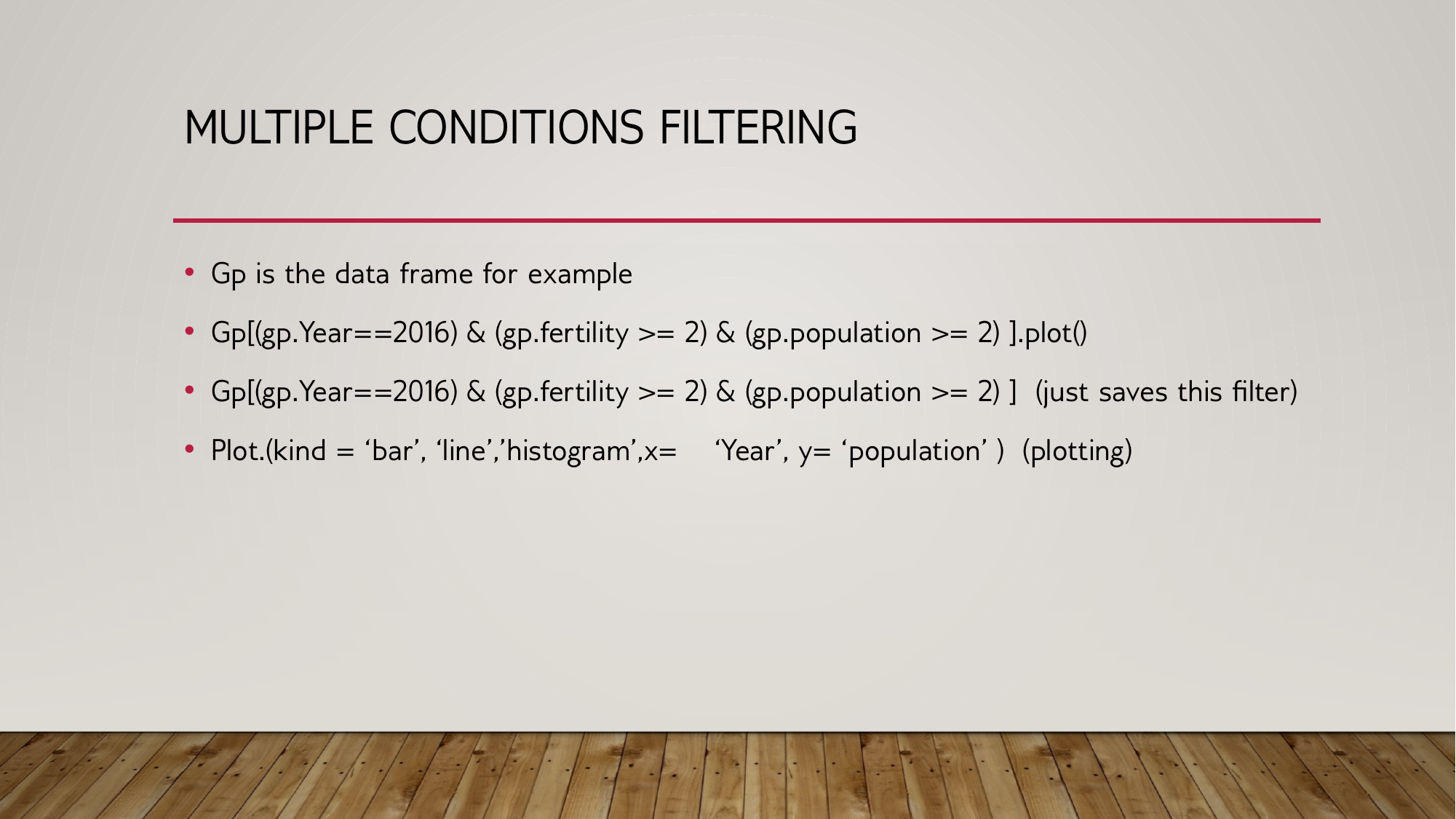

# Multiple conditions filtering
Gp is the data frame for example
Gp[(gp.Year==2016) & (gp.fertility >= 2) & (gp.population >= 2) ].plot()
Gp[(gp.Year==2016) & (gp.fertility >= 2) & (gp.population >= 2) ]  (just saves this filter)
Plot.(kind = ‘bar’, ‘line’,’histogram’,x=    ‘Year’, y= ‘population’ )  (plotting)